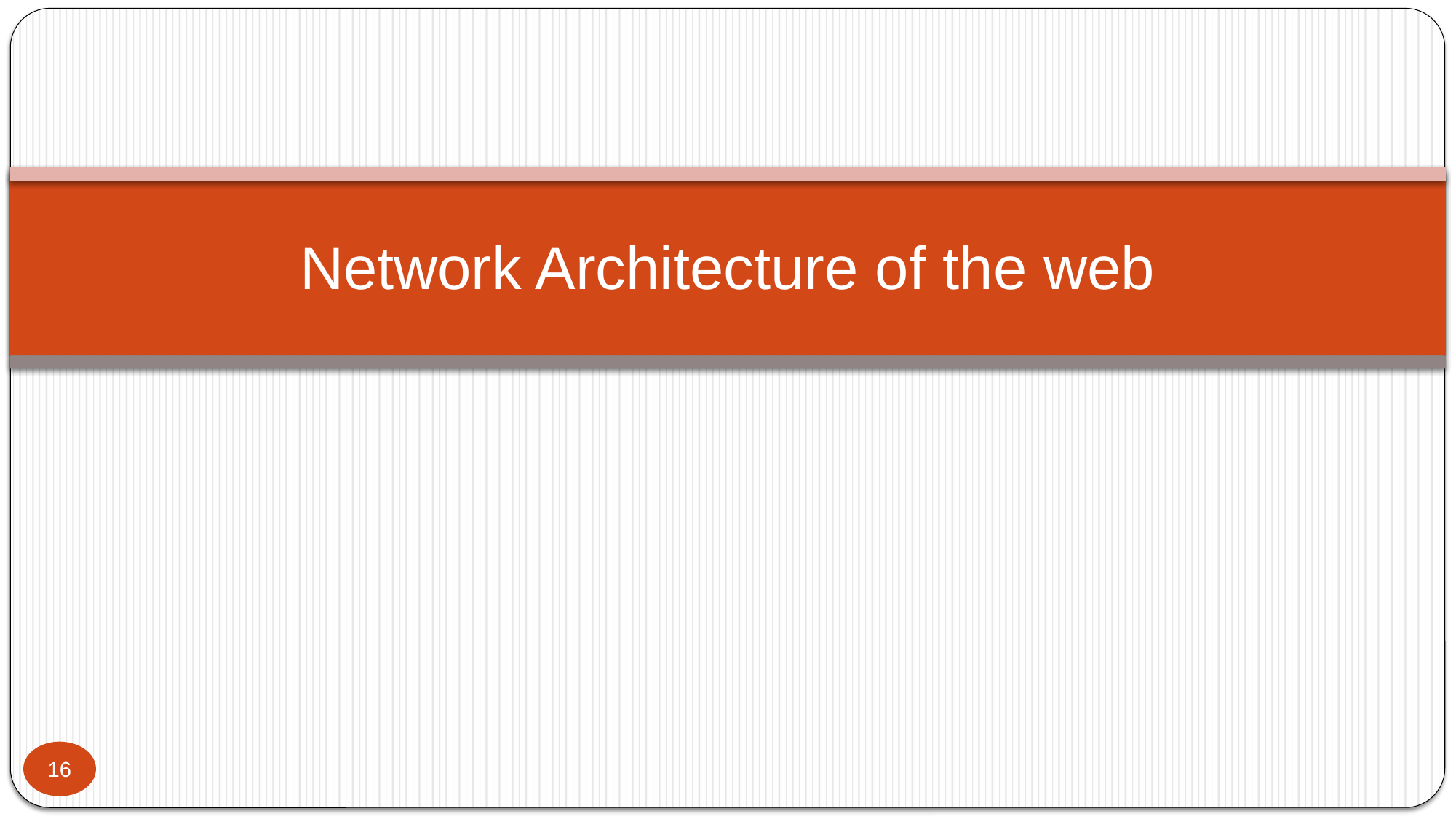

# Network Architecture of the web

16